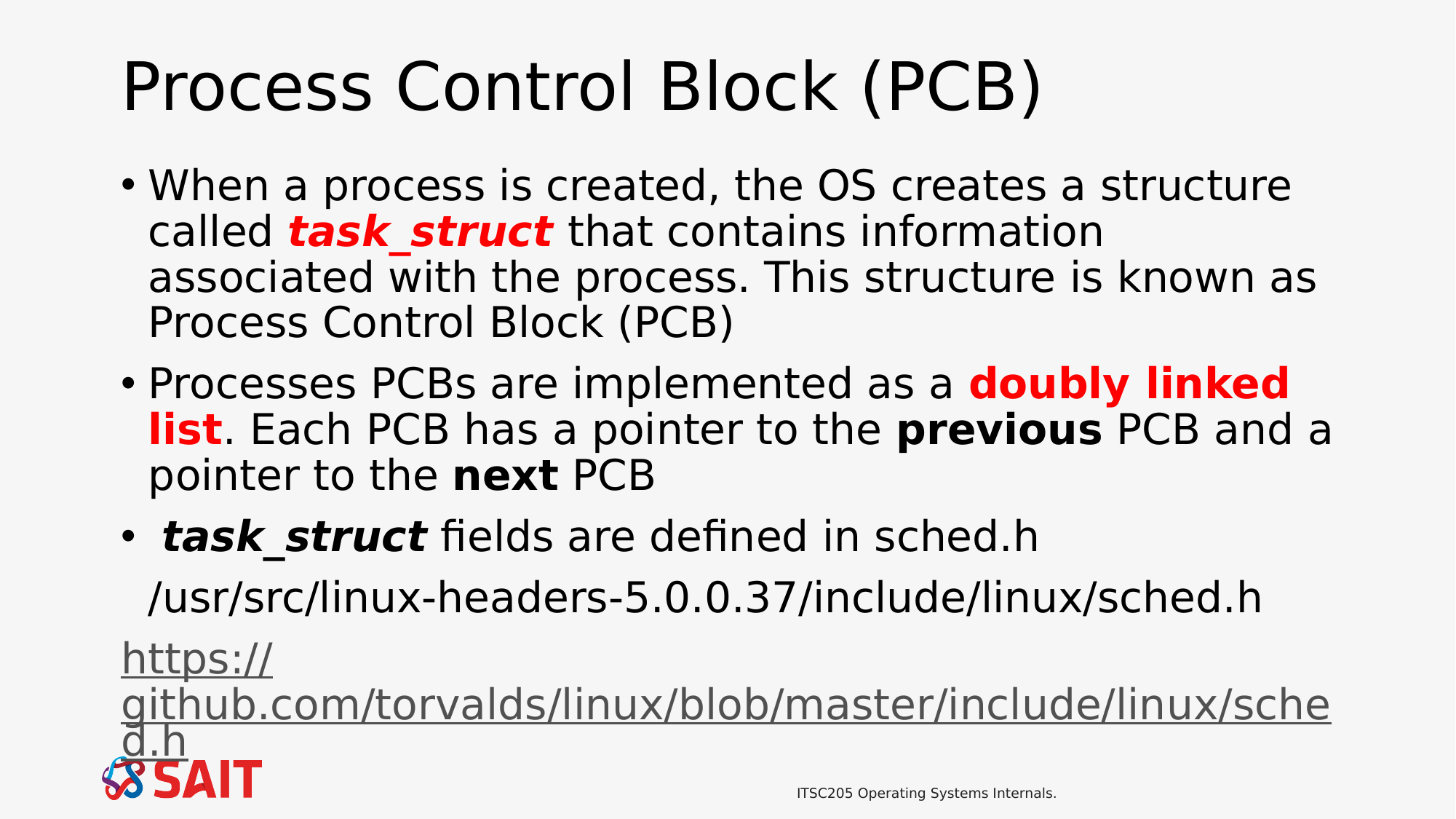

# Process Control Block (PCB)
When a process is created, the OS creates a structure called task_struct that contains information associated with the process. This structure is known as Process Control Block (PCB)
Processes PCBs are implemented as a doubly linked list. Each PCB has a pointer to the previous PCB and a pointer to the next PCB
 task_struct fields are defined in sched.h
  /usr/src/linux-headers-5.0.0.37/include/linux/sched.h
https://github.com/torvalds/linux/blob/master/include/linux/sched.h

ITSC205 Operating Systems Internals.